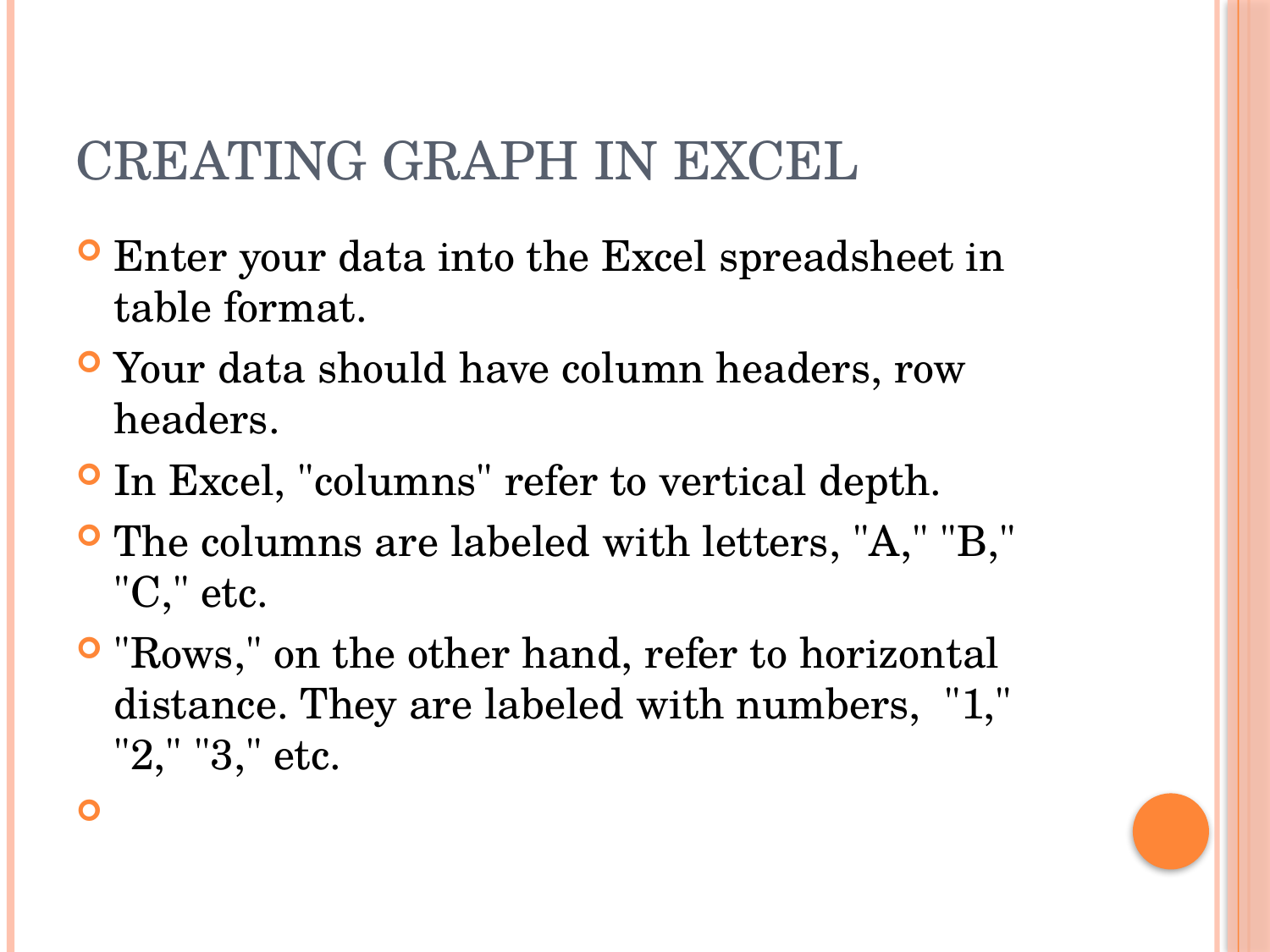

# Creating Graph in Excel
Enter your data into the Excel spreadsheet in table format.
Your data should have column headers, row headers.
In Excel, "columns" refer to vertical depth.
The columns are labeled with letters, "A," "B," "C," etc.
"Rows," on the other hand, refer to horizontal distance. They are labeled with numbers,  "1," "2," "3," etc.